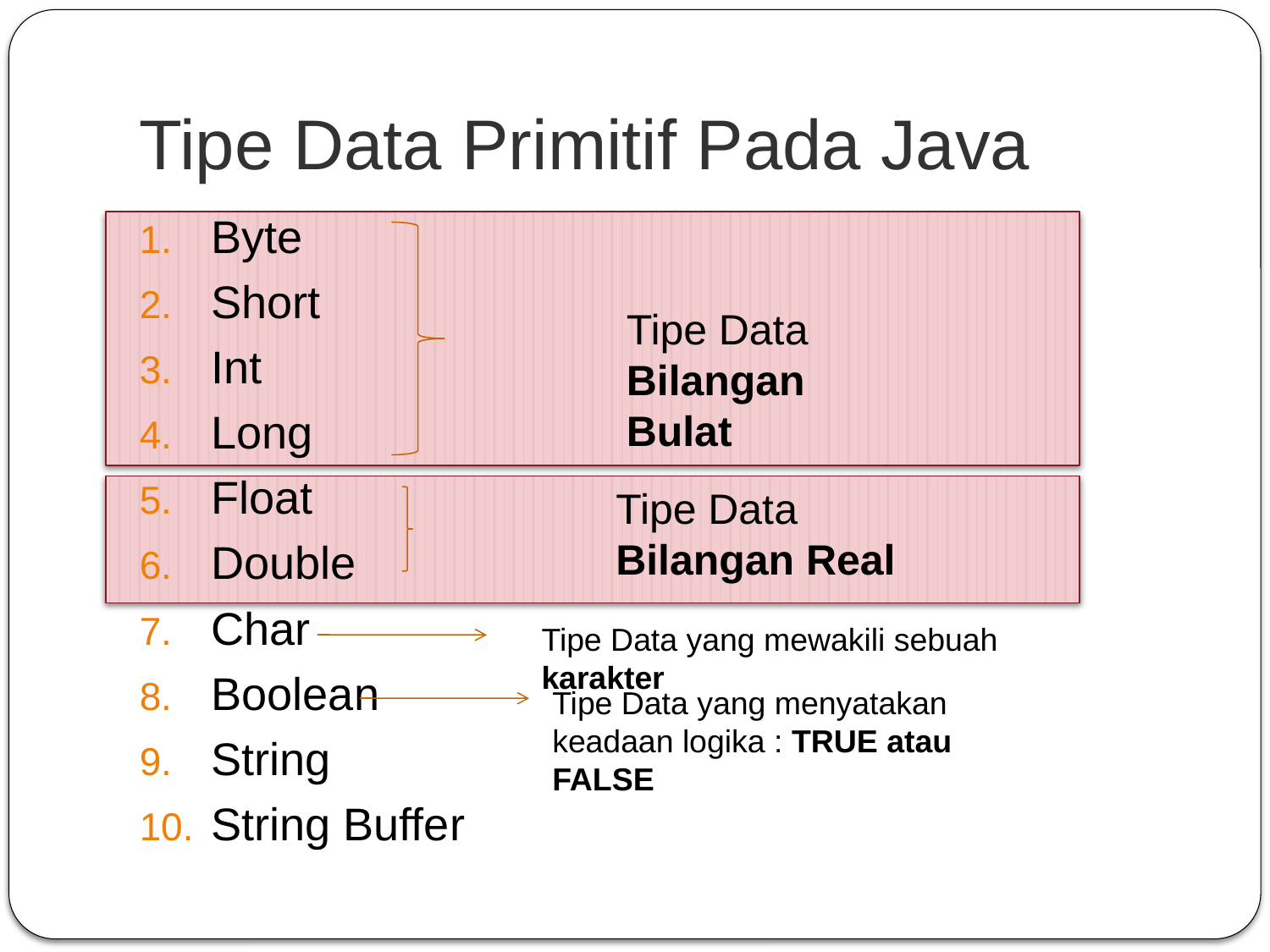

# Tipe Data Primitif Pada Java
Byte
Short
Int
Long
Float
Double
Char
Boolean
String
String Buffer

Tipe Data Bilangan Bulat

Tipe Data Bilangan Real

Tipe Data yang mewakili sebuah karakter
Tipe Data yang menyatakan keadaan logika : TRUE atau FALSE